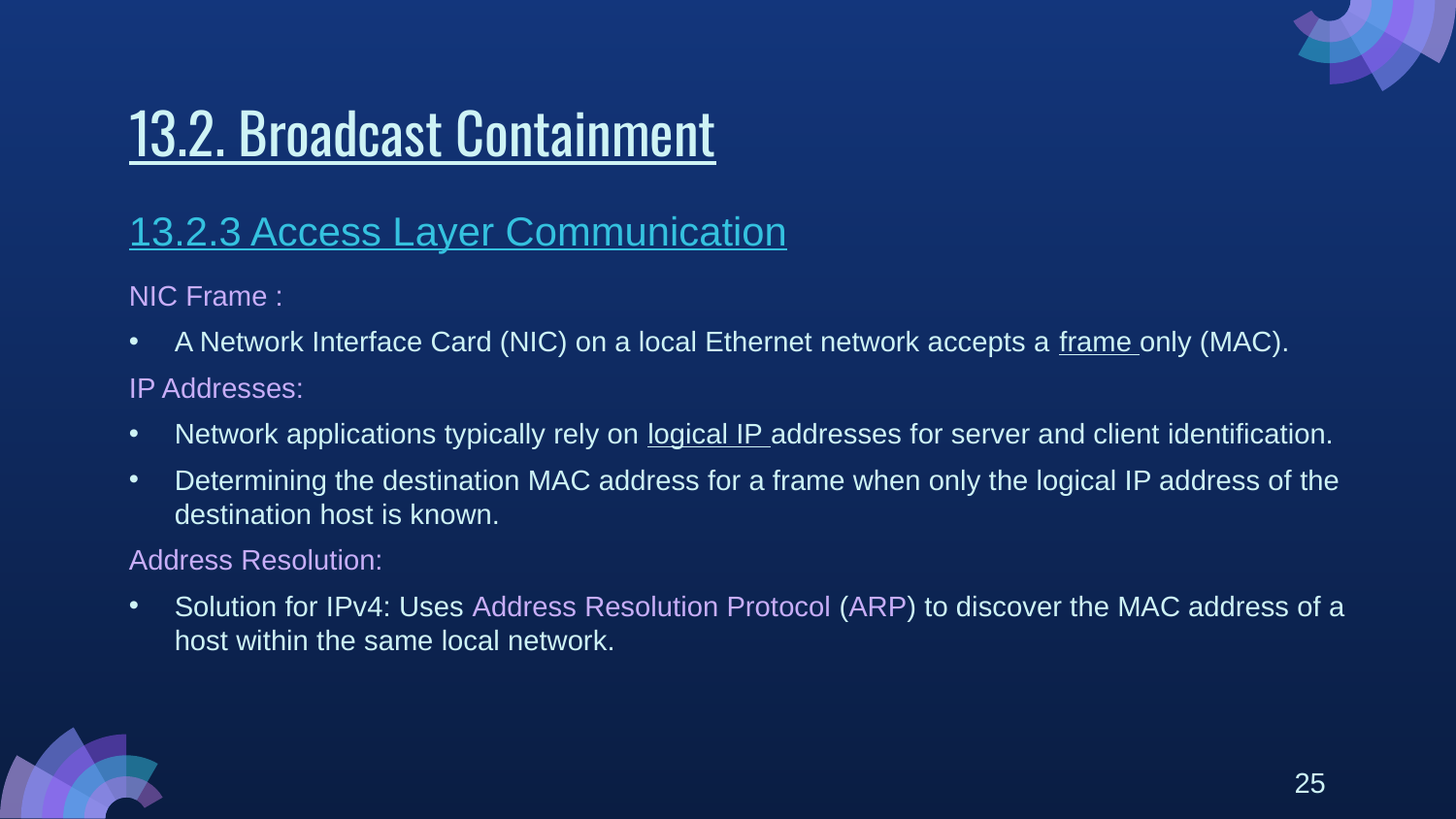

# 13.2. Broadcast Containment
13.2.3 Access Layer Communication
NIC Frame :
A Network Interface Card (NIC) on a local Ethernet network accepts a frame only (MAC).
IP Addresses:
Network applications typically rely on logical IP addresses for server and client identification.
Determining the destination MAC address for a frame when only the logical IP address of the destination host is known.
Address Resolution:
Solution for IPv4: Uses Address Resolution Protocol (ARP) to discover the MAC address of a host within the same local network.

25